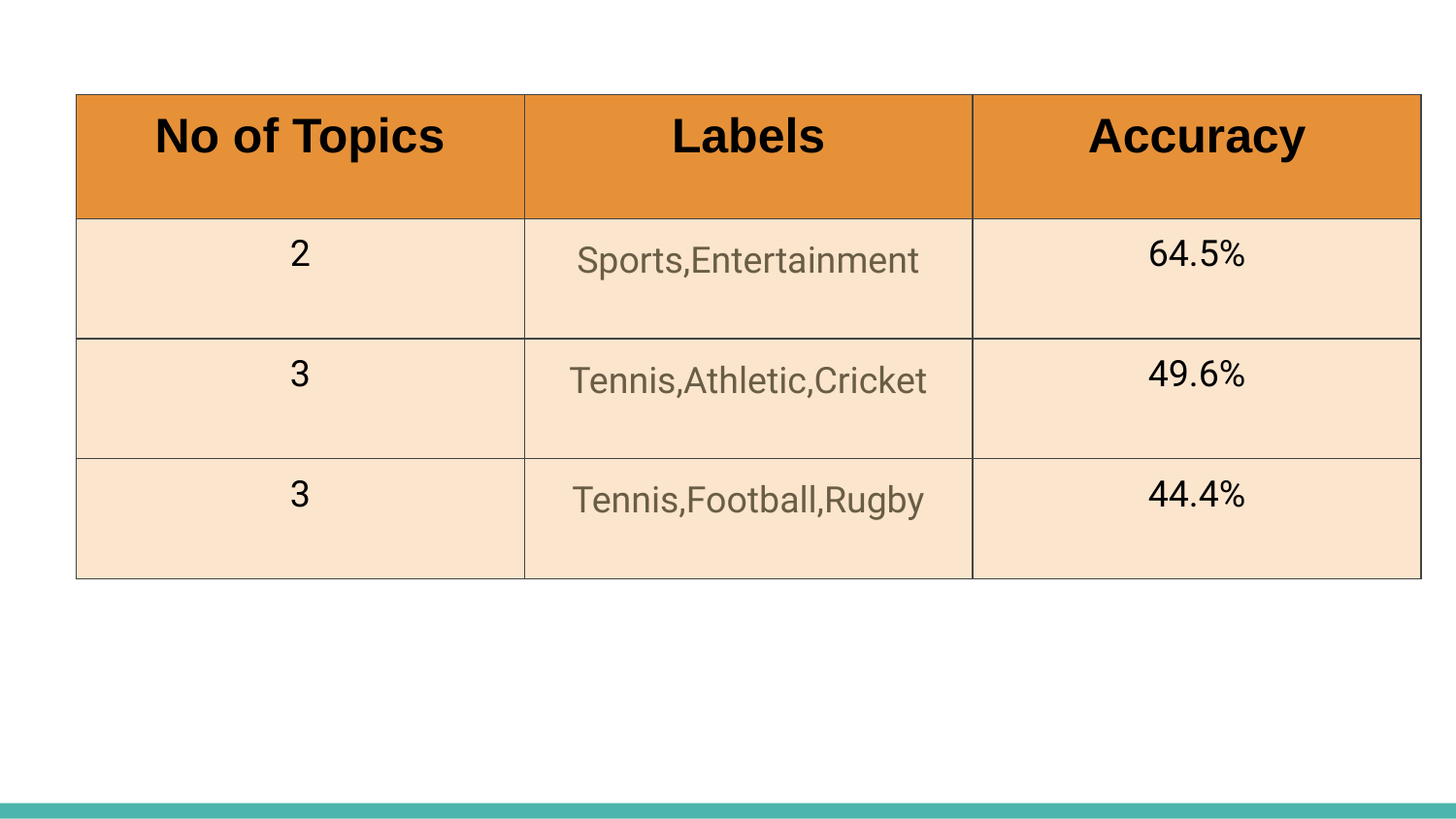

| No of Topics | Labels | Accuracy |
| --- | --- | --- |
| 2 | Sports,Entertainment | 64.5% |
| 3 | Tennis,Athletic,Cricket | 49.6% |
| 3 | Tennis,Football,Rugby | 44.4% |